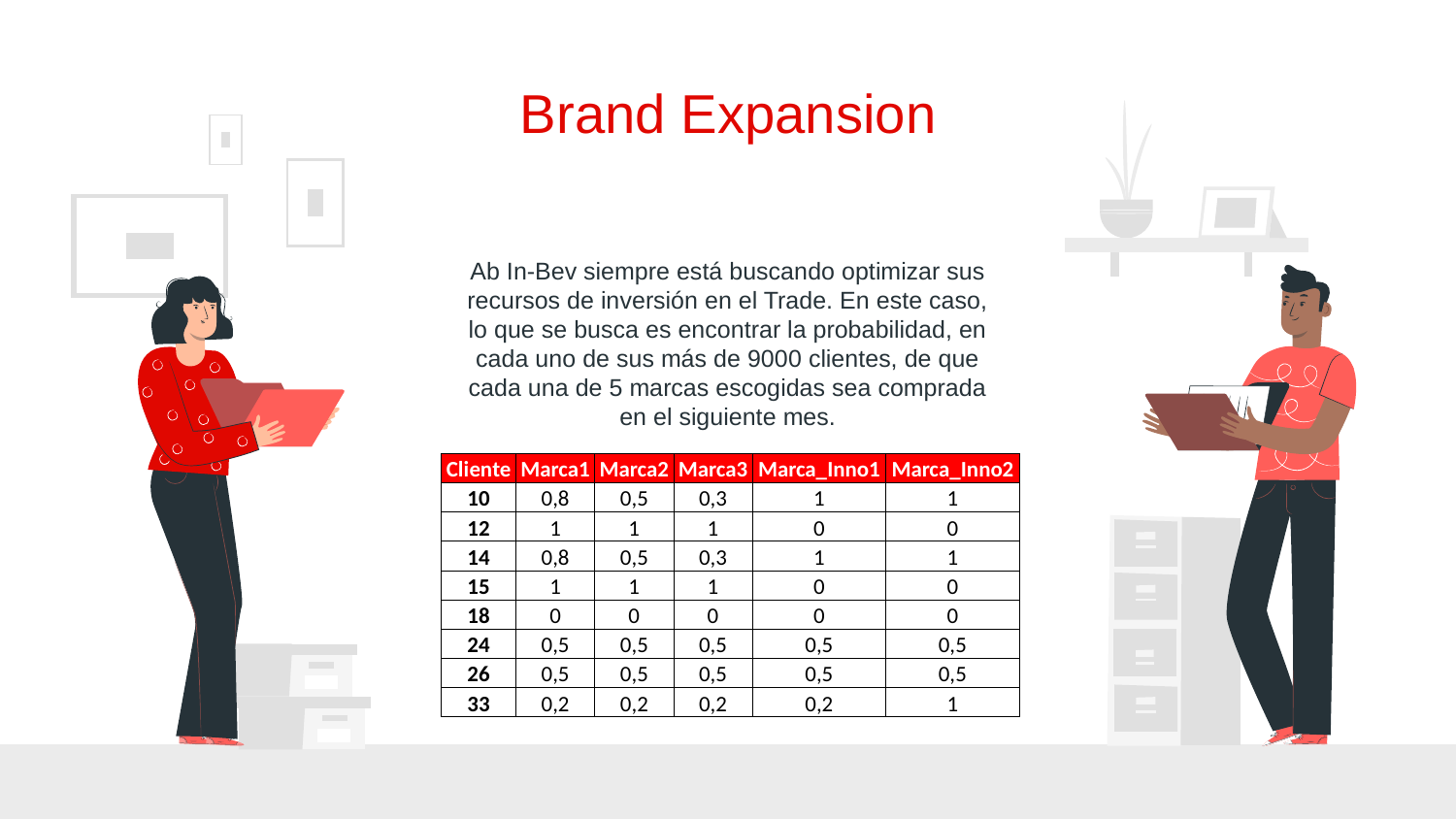

# Brand Expansion
Ab In-Bev siempre está buscando optimizar sus recursos de inversión en el Trade. En este caso, lo que se busca es encontrar la probabilidad, en cada uno de sus más de 9000 clientes, de que cada una de 5 marcas escogidas sea comprada en el siguiente mes.

| Cliente | Marca1 | Marca2 | Marca3 | Marca\_Inno1 | Marca\_Inno2 |
| --- | --- | --- | --- | --- | --- |
| 10 | 0,8 | 0,5 | 0,3 | 1 | 1 |
| 12 | 1 | 1 | 1 | 0 | 0 |
| 14 | 0,8 | 0,5 | 0,3 | 1 | 1 |
| 15 | 1 | 1 | 1 | 0 | 0 |
| 18 | 0 | 0 | 0 | 0 | 0 |
| 24 | 0,5 | 0,5 | 0,5 | 0,5 | 0,5 |
| 26 | 0,5 | 0,5 | 0,5 | 0,5 | 0,5 |
| 33 | 0,2 | 0,2 | 0,2 | 0,2 | 1 |